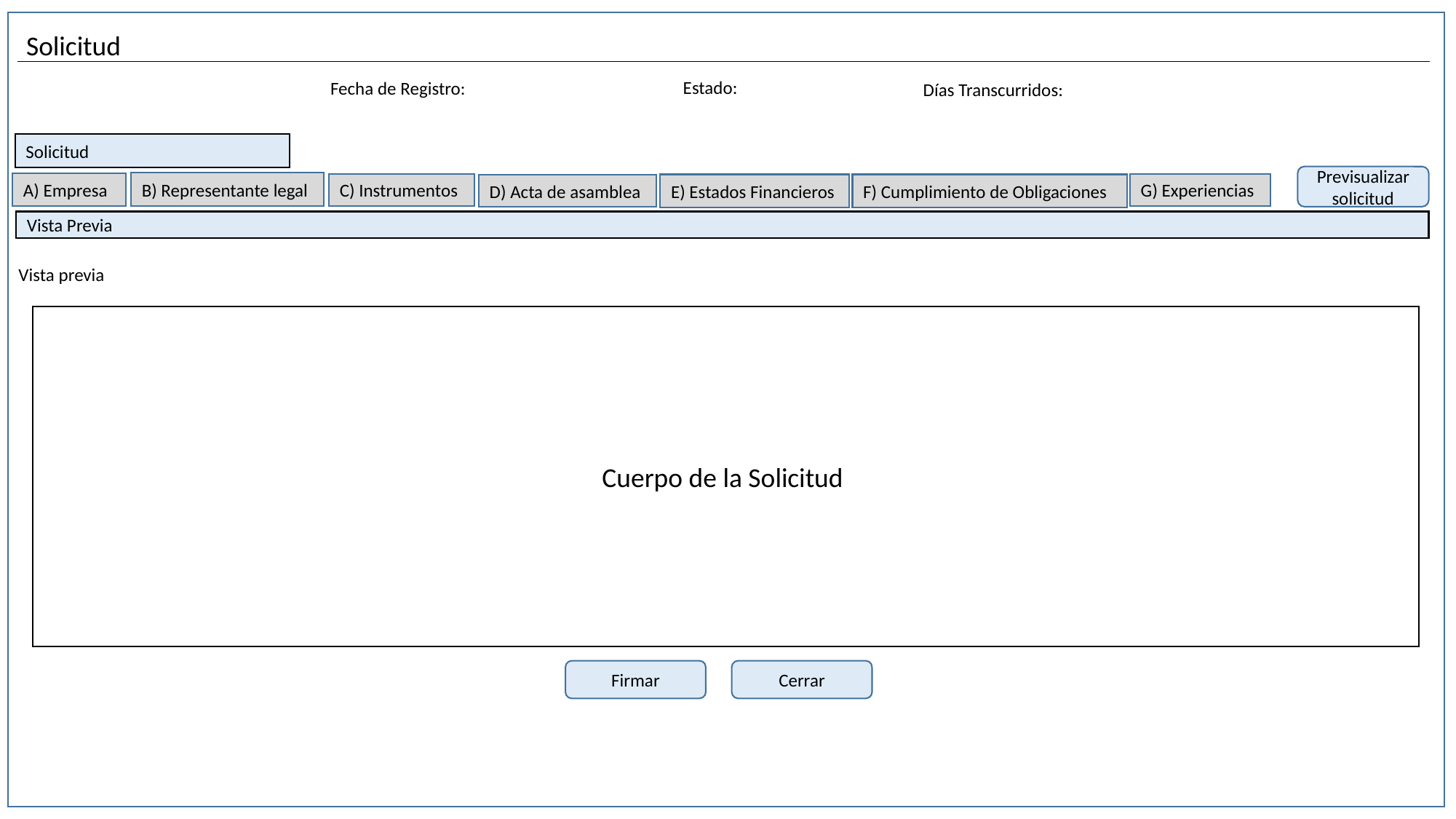

Solicitud
Estado:
Fecha de Registro:
Días Transcurridos:
Solicitud
Previsualizar solicitud
B) Representante legal
A) Empresa
C) Instrumentos
G) Experiencias
E) Estados Financieros
F) Cumplimiento de Obligaciones
D) Acta de asamblea
Vista Previa
Vista previa
Cuerpo de la Solicitud
Firmar
Cerrar